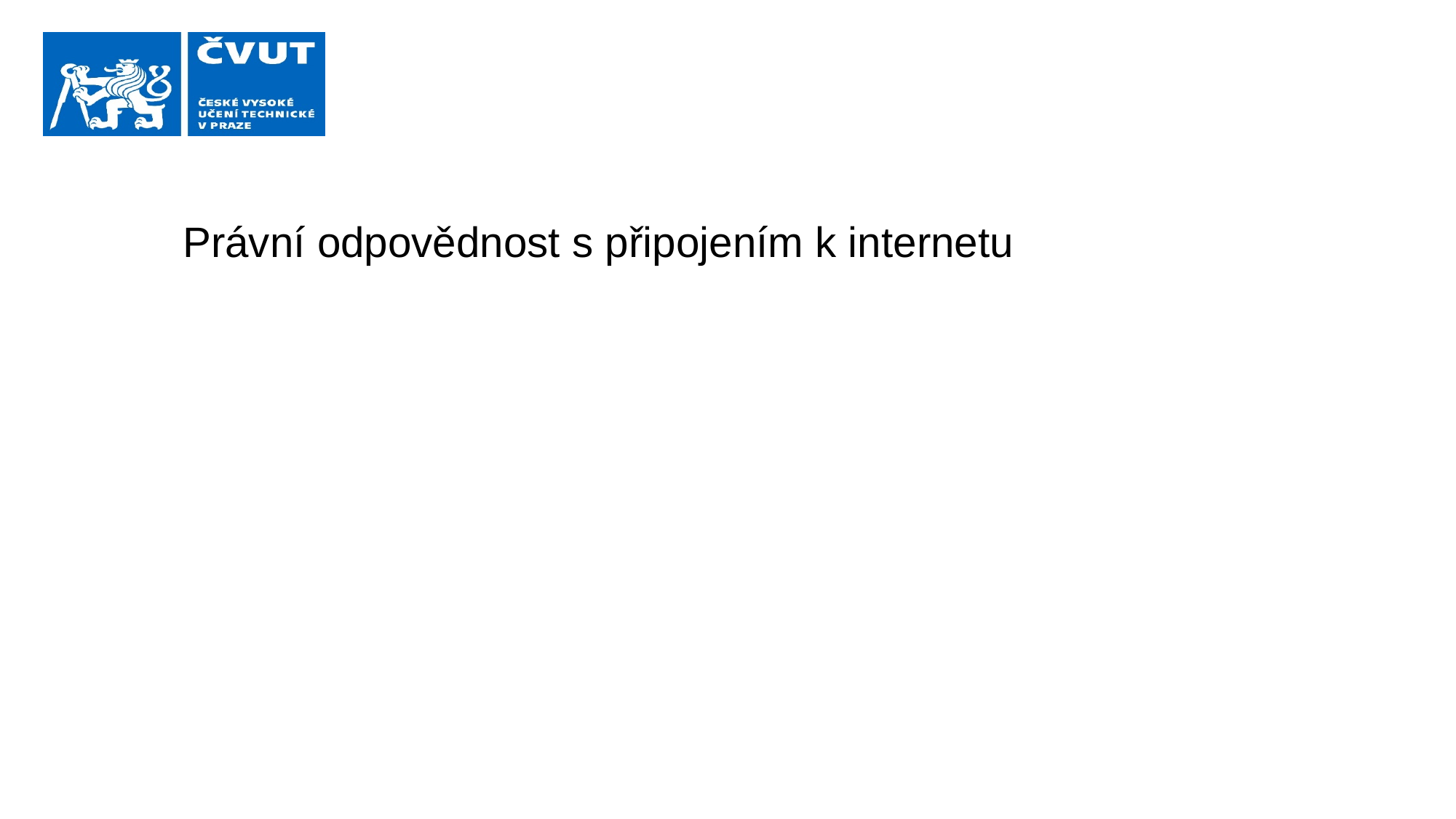

# Právní odpovědnost s připojením k internetu